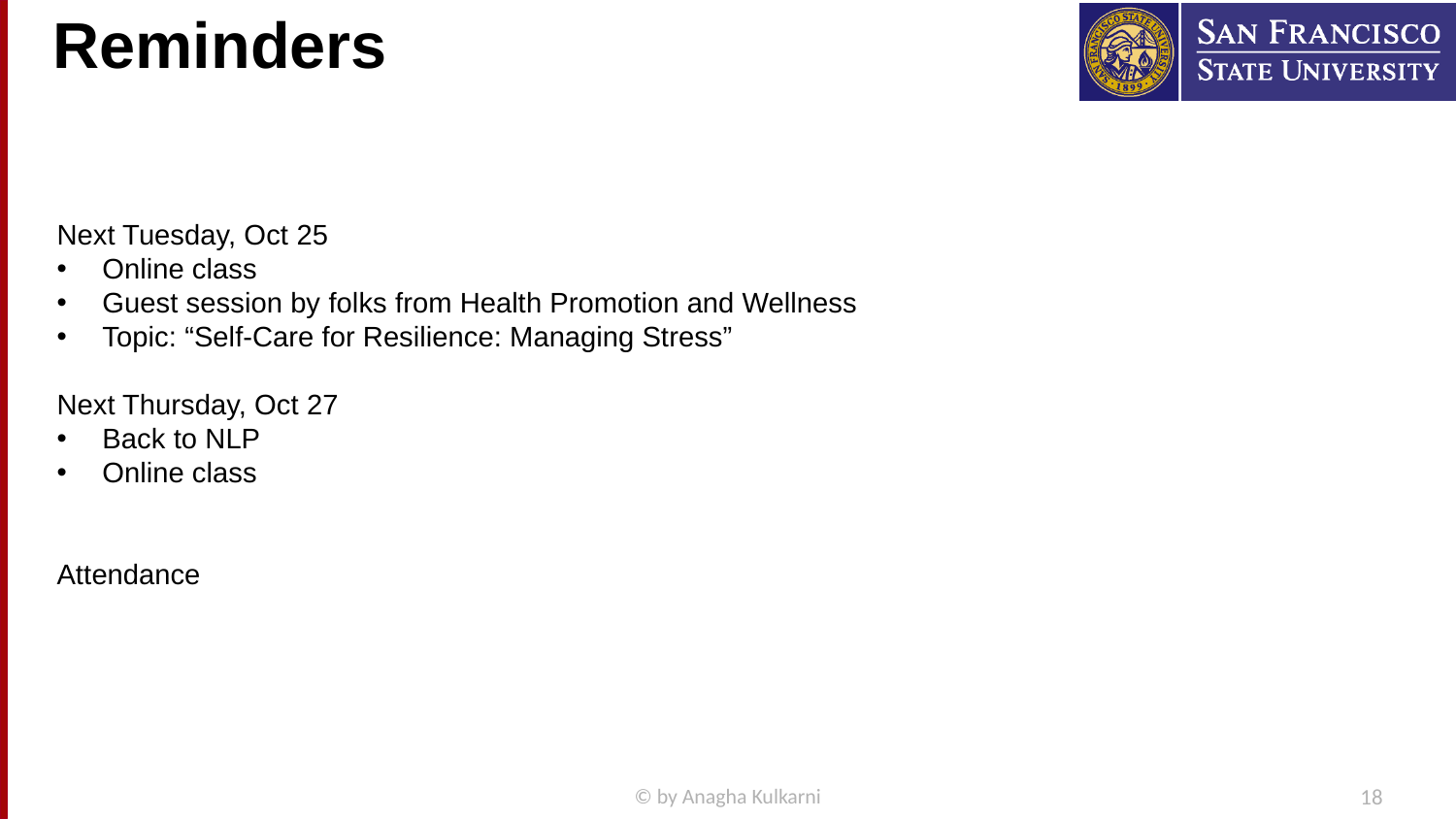

# Reminders
Next Tuesday, Oct 25
Online class
Guest session by folks from Health Promotion and Wellness
Topic: “Self-Care for Resilience: Managing Stress”

Next Thursday, Oct 27
Back to NLP
Online class

Attendance

© by Anagha Kulkarni
18